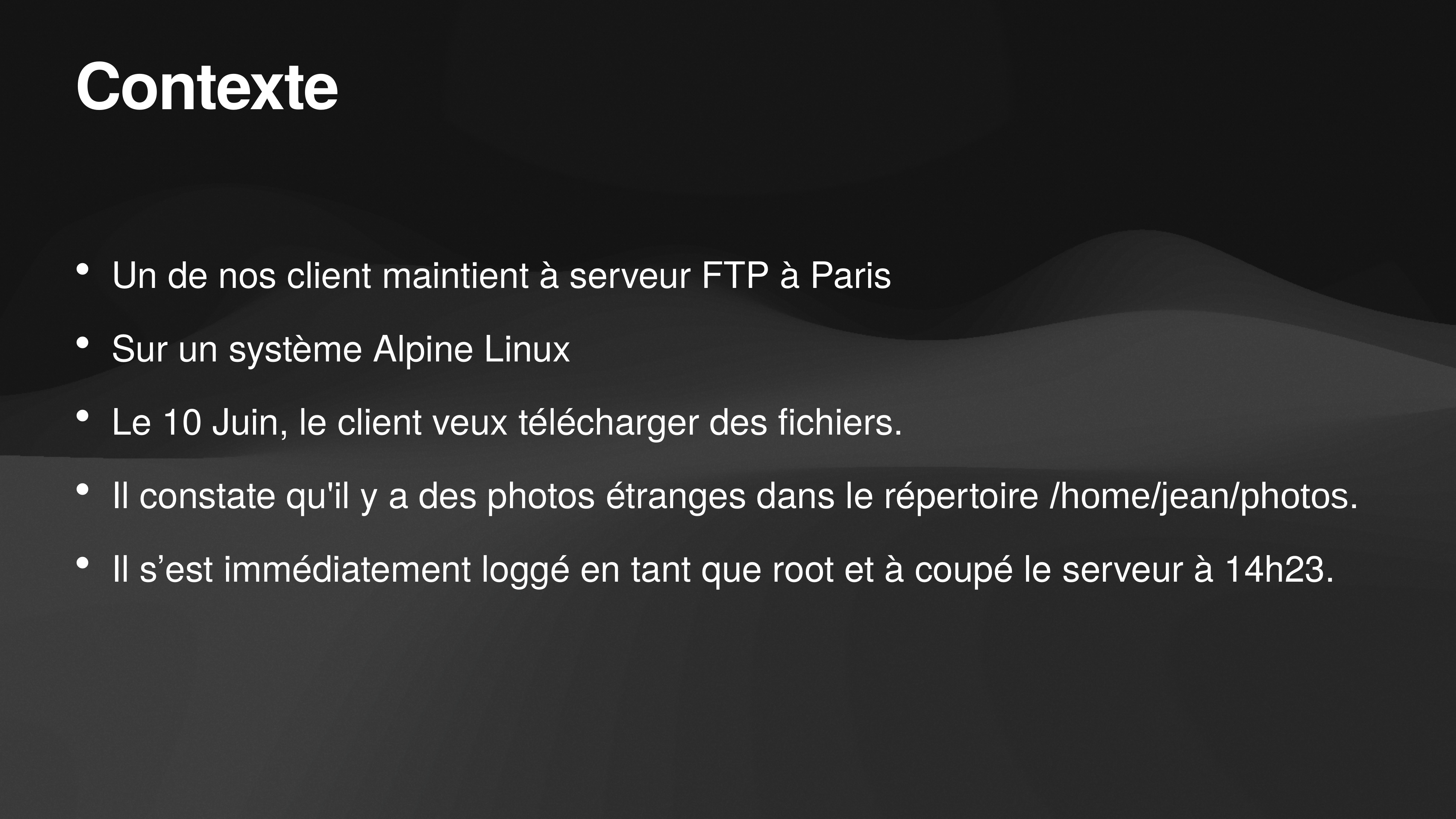

# Contexte

Un de nos client maintient à serveur FTP à Paris
Sur un système Alpine Linux
Le 10 Juin, le client veux télécharger des fichiers.
Il constate qu'il y a des photos étranges dans le répertoire /home/jean/photos.
Il s’est immédiatement loggé en tant que root et à coupé le serveur à 14h23.